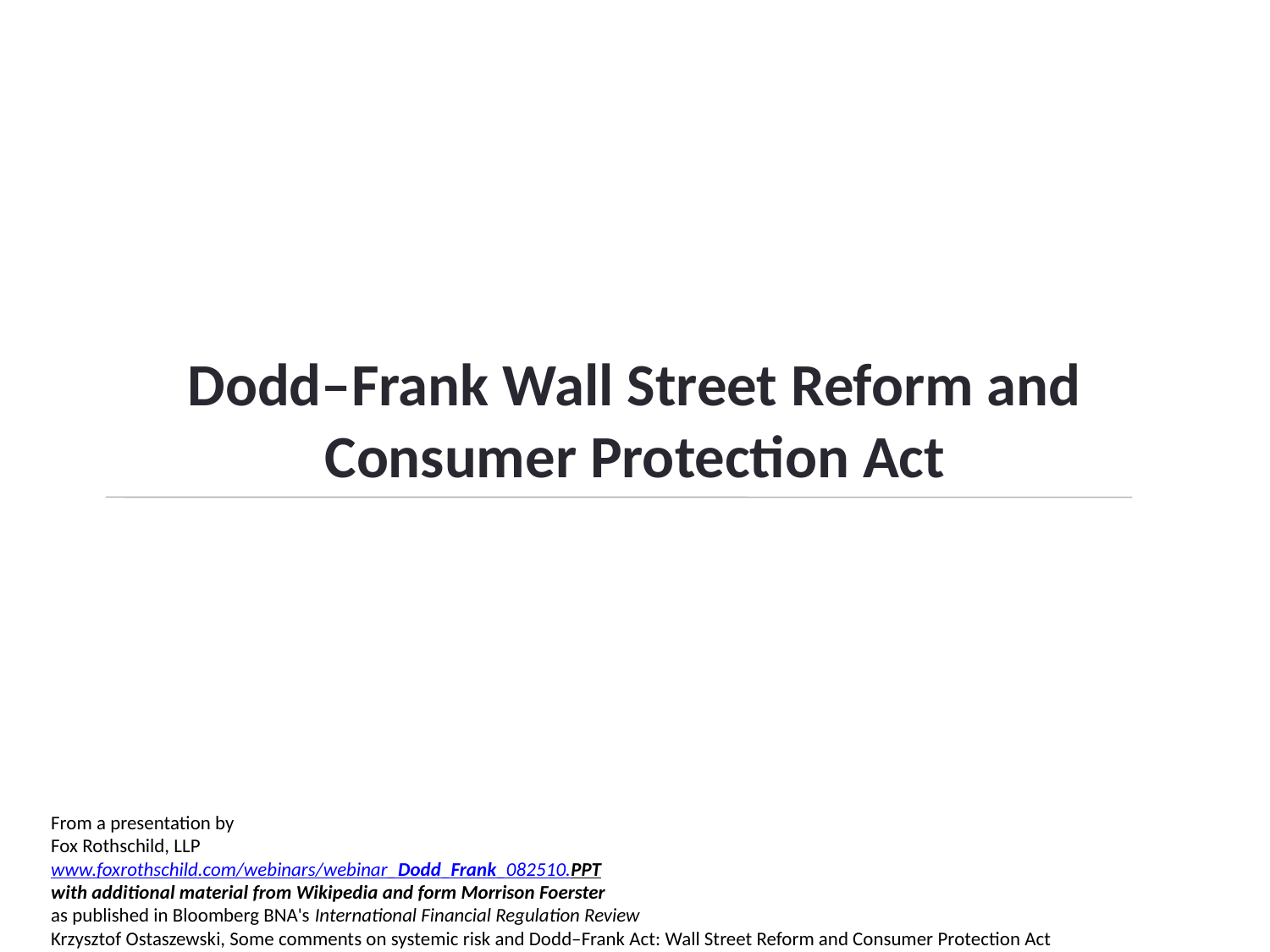

Dodd–Frank Wall Street Reform and Consumer Protection Act

From a presentation by
Fox Rothschild, LLP
www.foxrothschild.com/webinars/webinar_Dodd_Frank_082510.PPT
with additional material from Wikipedia and form Morrison Foerster
as published in Bloomberg BNA's International Financial Regulation Review
Krzysztof Ostaszewski, Some comments on systemic risk and Dodd–Frank Act: Wall Street Reform and Consumer Protection Act